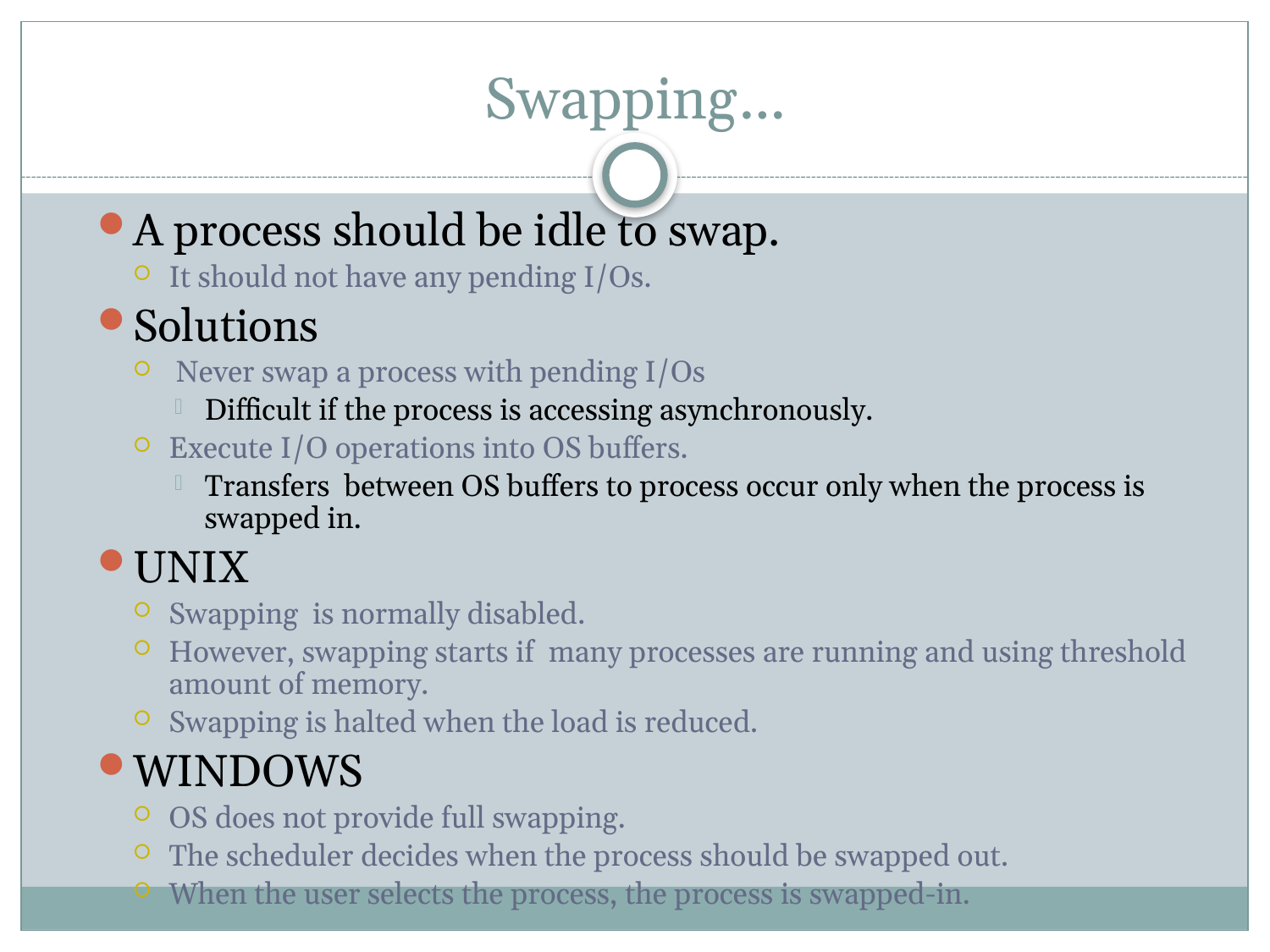

# Swapping…
A process should be idle to swap.
It should not have any pending I/Os.
Solutions
 Never swap a process with pending I/Os
Difficult if the process is accessing asynchronously.
Execute I/O operations into OS buffers.
Transfers  between OS buffers to process occur only when the process is swapped in.
UNIX
Swapping  is normally disabled.
However, swapping starts if  many processes are running and using threshold amount of memory.
Swapping is halted when the load is reduced.
WINDOWS
OS does not provide full swapping.
The scheduler decides when the process should be swapped out.
When the user selects the process, the process is swapped-in.